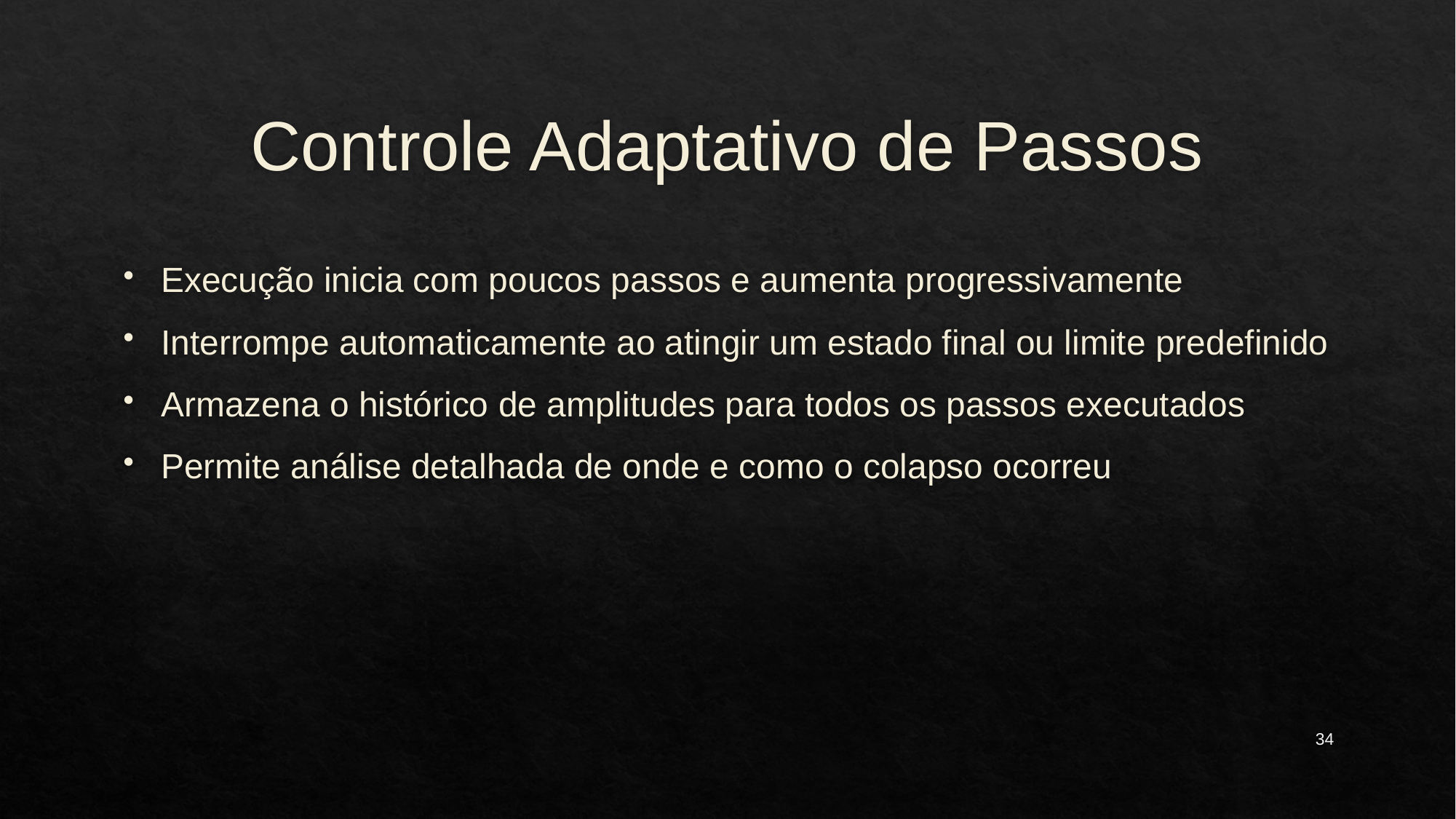

# Controle Adaptativo de Passos
Execução inicia com poucos passos e aumenta progressivamente
Interrompe automaticamente ao atingir um estado final ou limite predefinido
Armazena o histórico de amplitudes para todos os passos executados
Permite análise detalhada de onde e como o colapso ocorreu
34